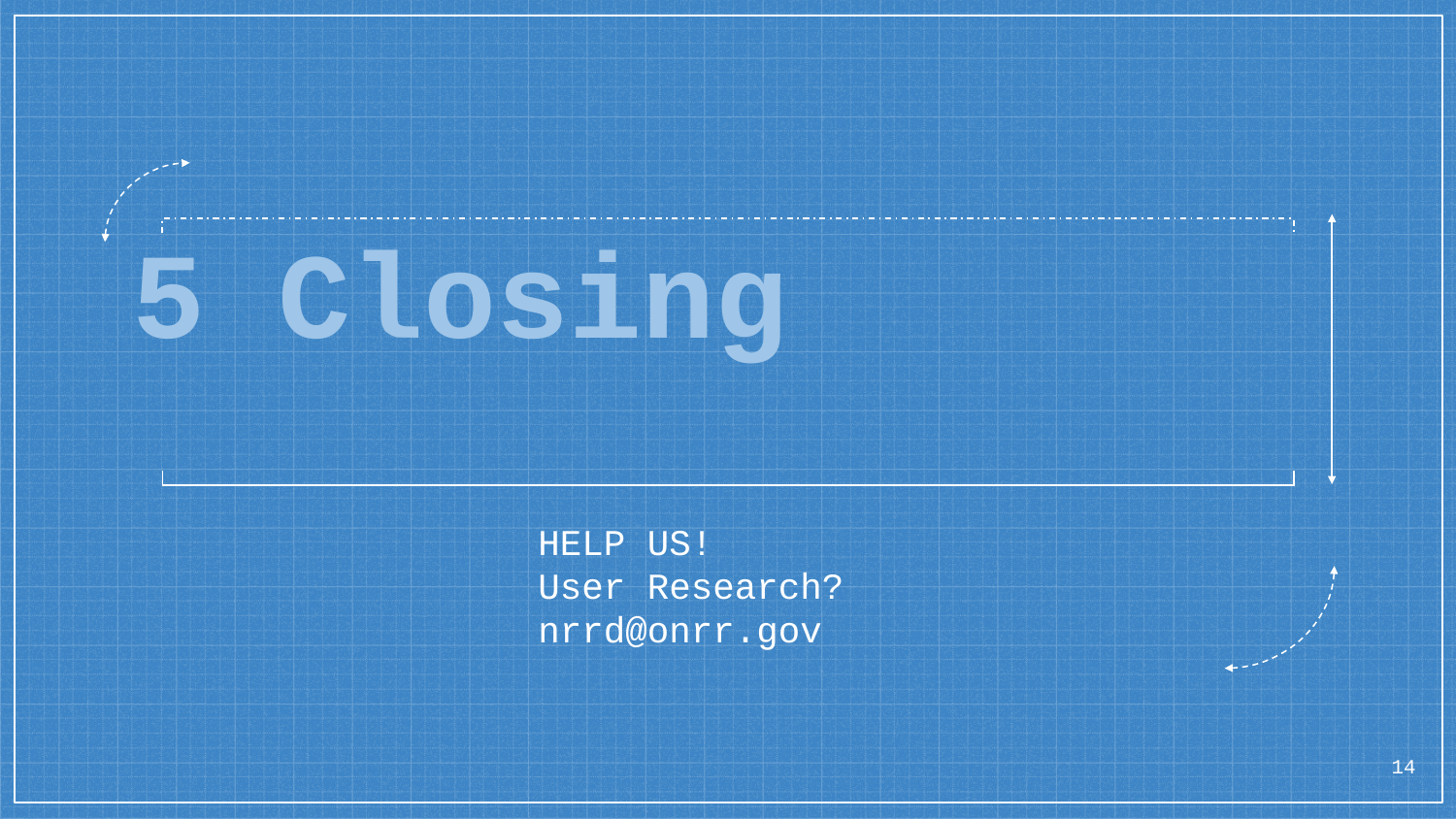

# 5 Closing

HELP US!
User Research?
nrrd@onrr.gov
14